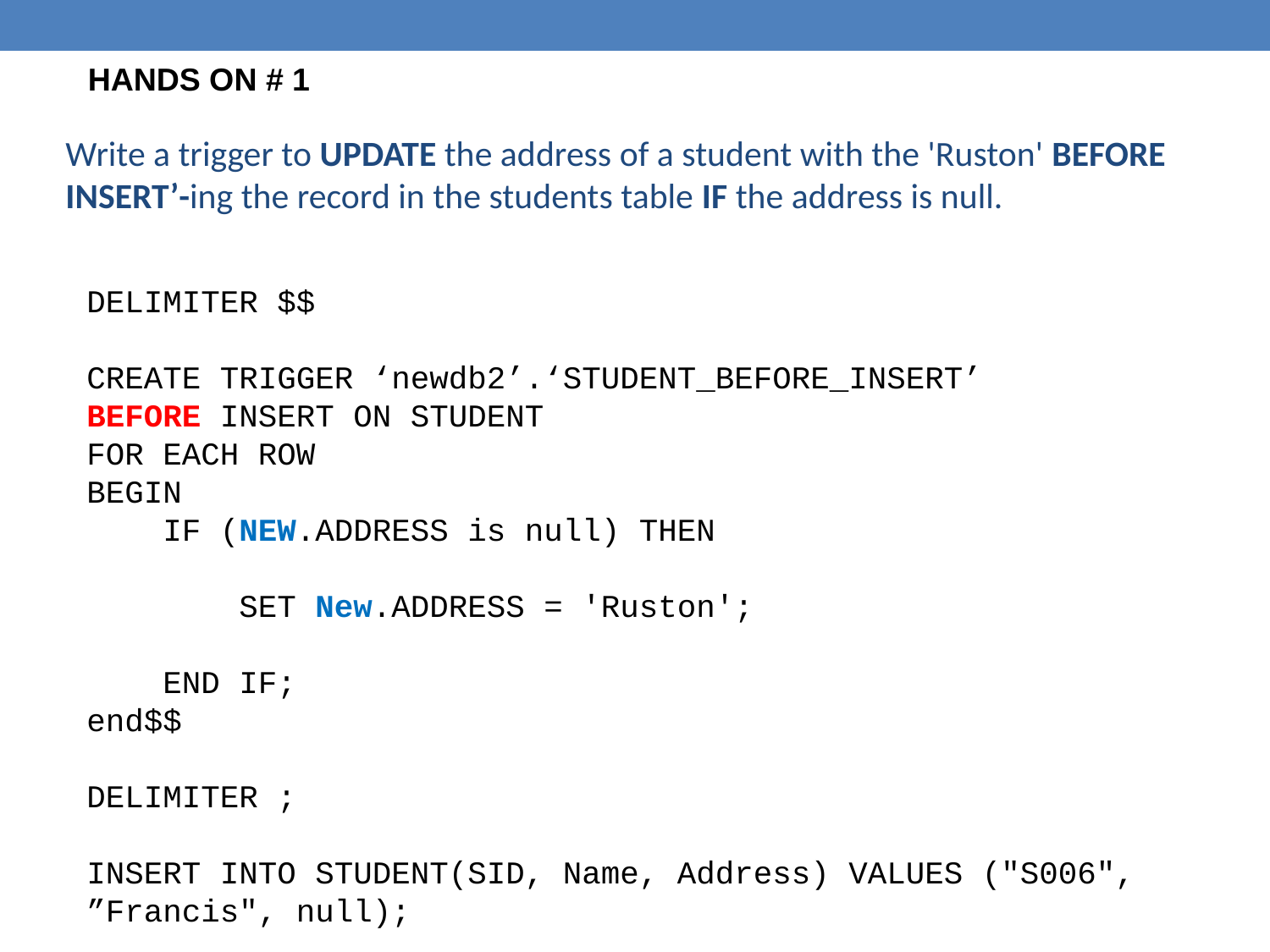

HANDS ON # 1
# Write a trigger to UPDATE the address of a student with the 'Ruston' BEFORE INSERT’-ing the record in the students table IF the address is null.
DELIMITER $$

CREATE TRIGGER ‘newdb2’.‘STUDENT_BEFORE_INSERT’
BEFORE INSERT ON STUDENT
FOR EACH ROW
BEGIN
    IF (NEW.ADDRESS is null) THEN

        SET New.ADDRESS = 'Ruston';

    END IF;
end$$

DELIMITER ;

INSERT INTO STUDENT(SID, Name, Address) VALUES ("S006", ”Francis", null);